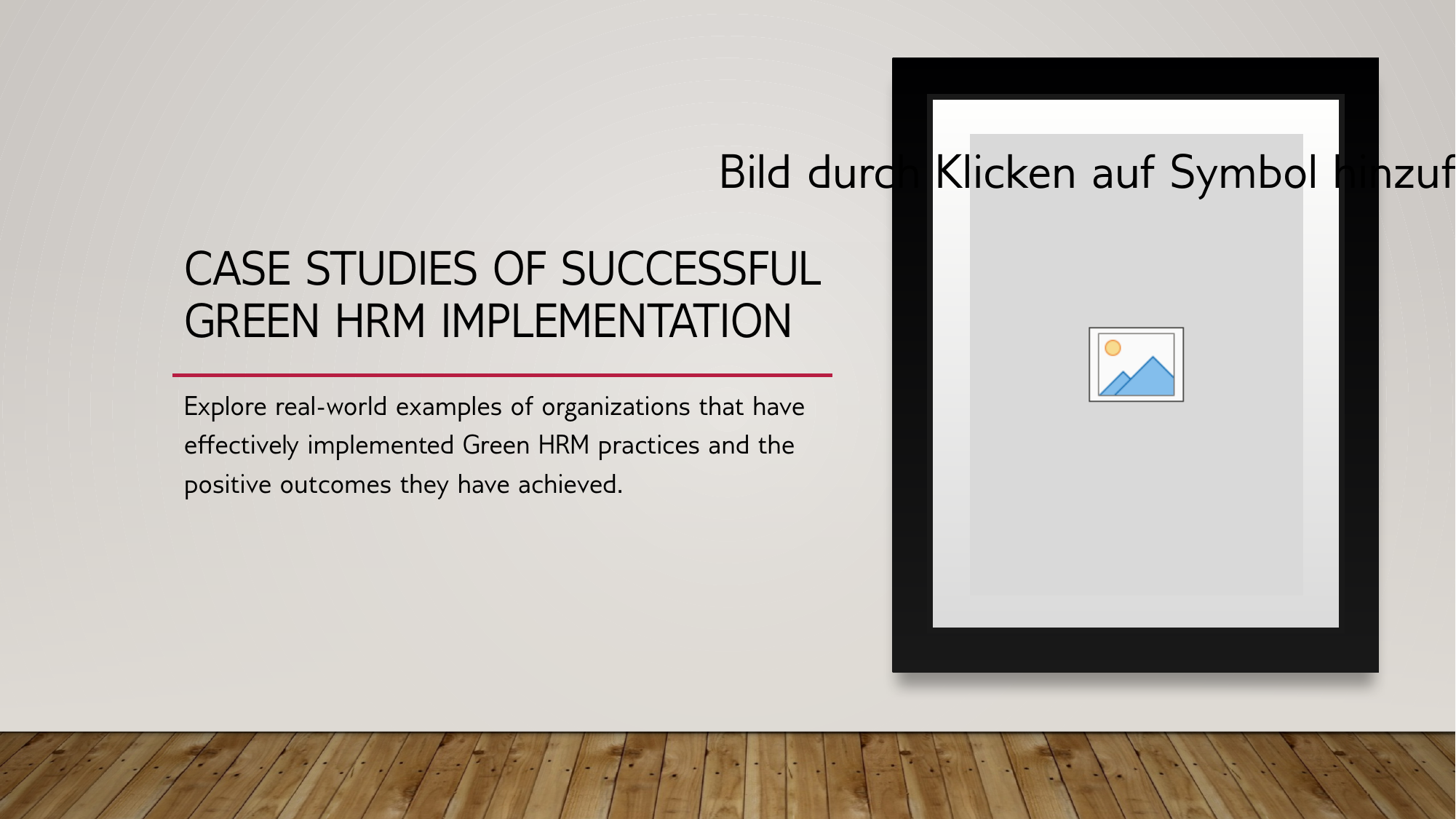

# Case Studies of Successful Green HRM Implementation
Explore real-world examples of organizations that have effectively implemented Green HRM practices and the positive outcomes they have achieved.